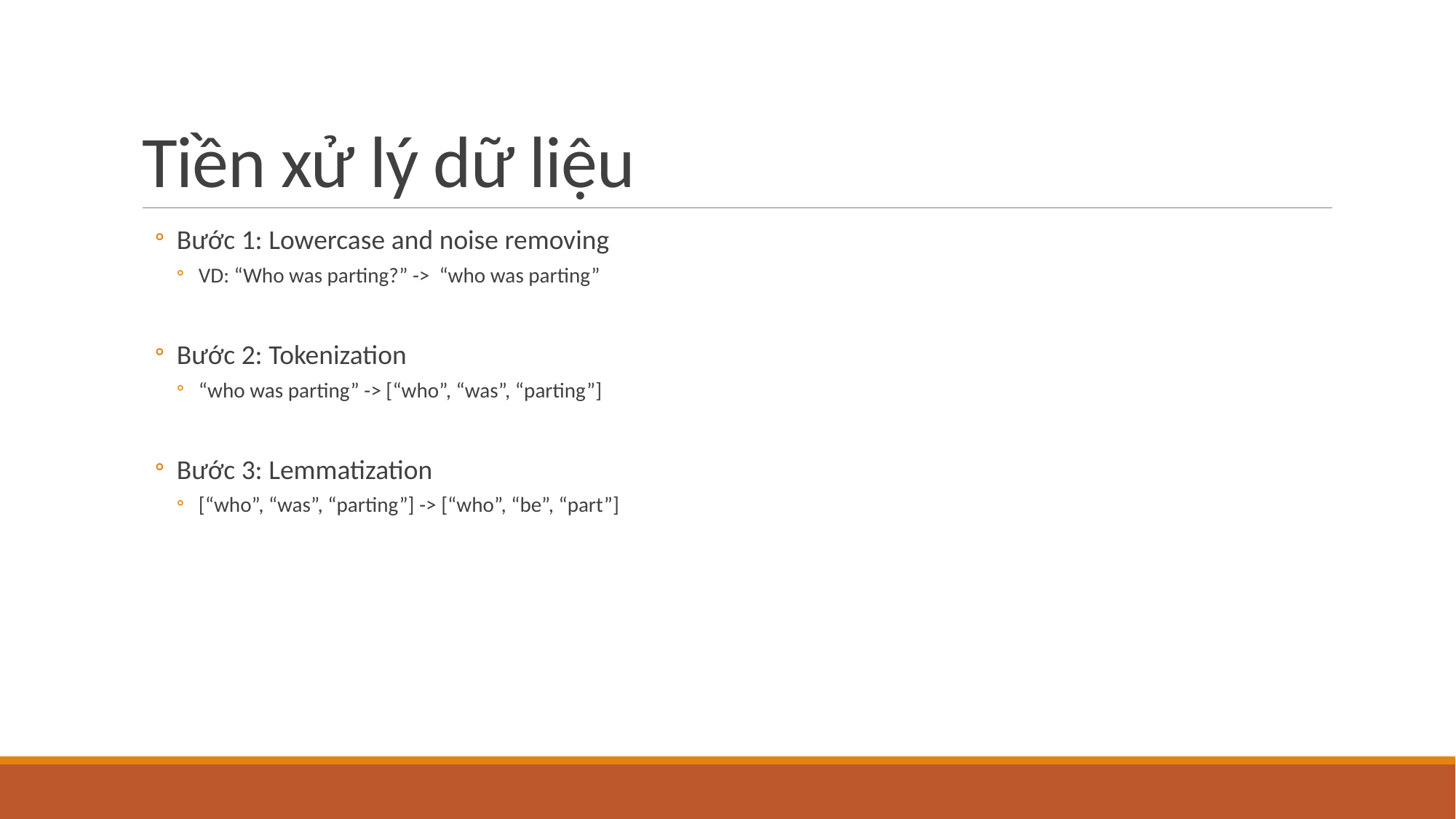

# Tiền xử lý dữ liệu
Bước 1: Lowercase and noise removing
VD: “Who was parting?” ->  “who was parting”

Bước 2: Tokenization
“who was parting” -> [“who”, “was”, “parting”]

Bước 3: Lemmatization
[“who”, “was”, “parting”] -> [“who”, “be”, “part”]